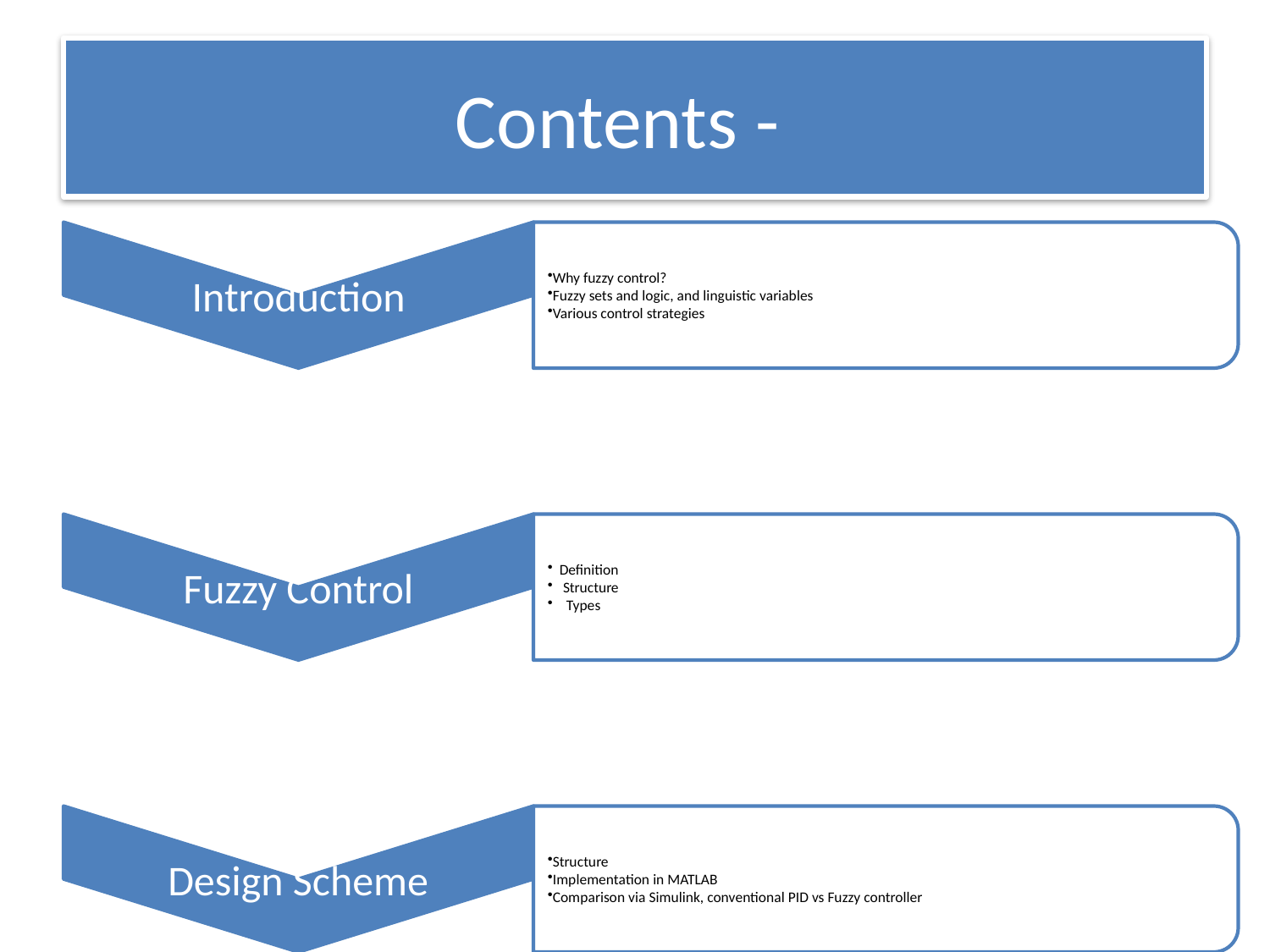

# Contents -
Introduction
Why fuzzy control?
Fuzzy sets and logic, and linguistic variables
Fuzzy Control
  Definition
Design Scheme
Structure
Implementation in MATLAB
   Structure
    Types
Comparison via Simulink, conventional PID vs Fuzzy controller
Various control strategies